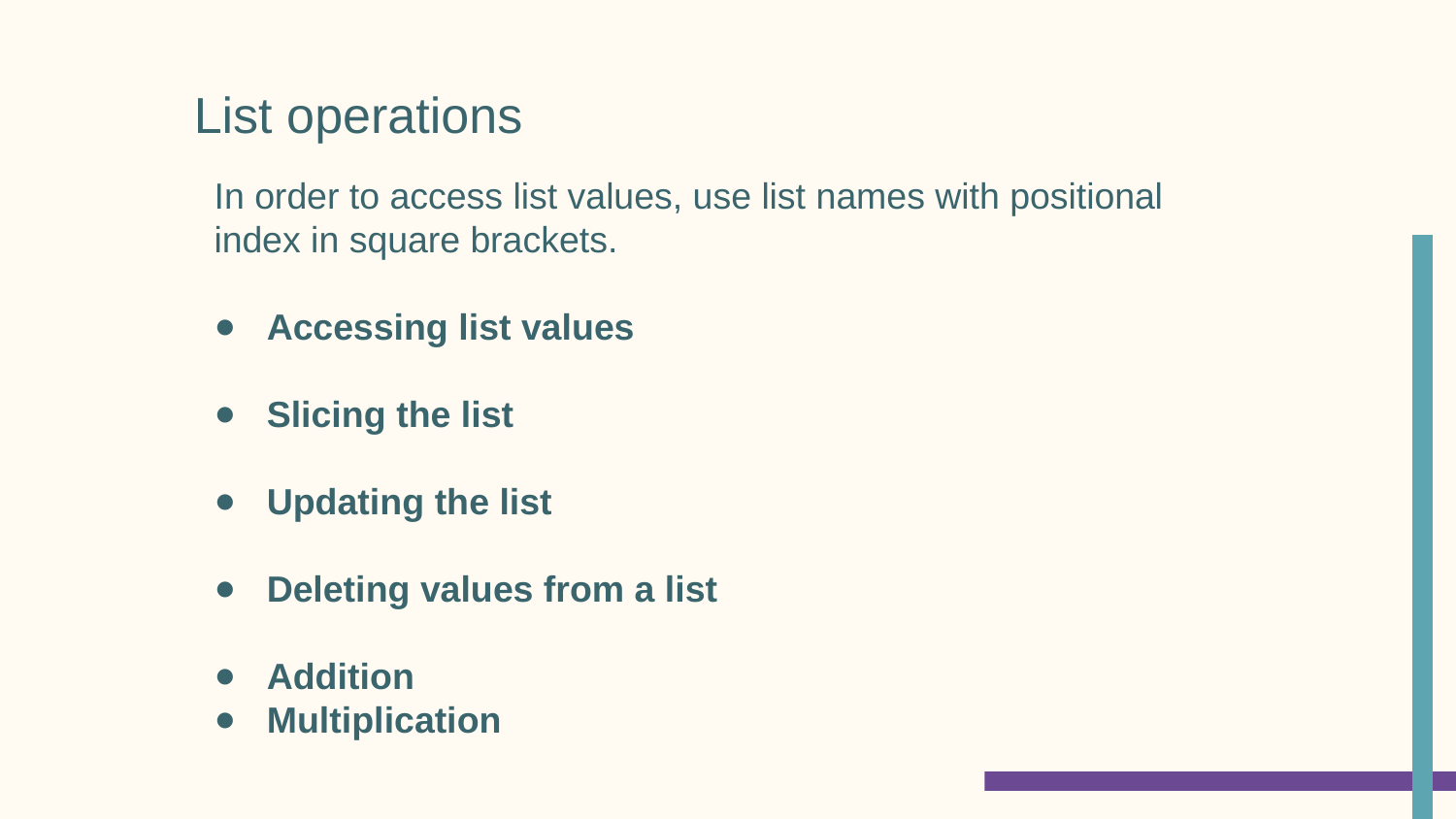

# List operations
In order to access list values, use list names with positional index in square brackets.

Accessing list values

Slicing the list

Updating the list

Deleting values from a list

Addition
Multiplication